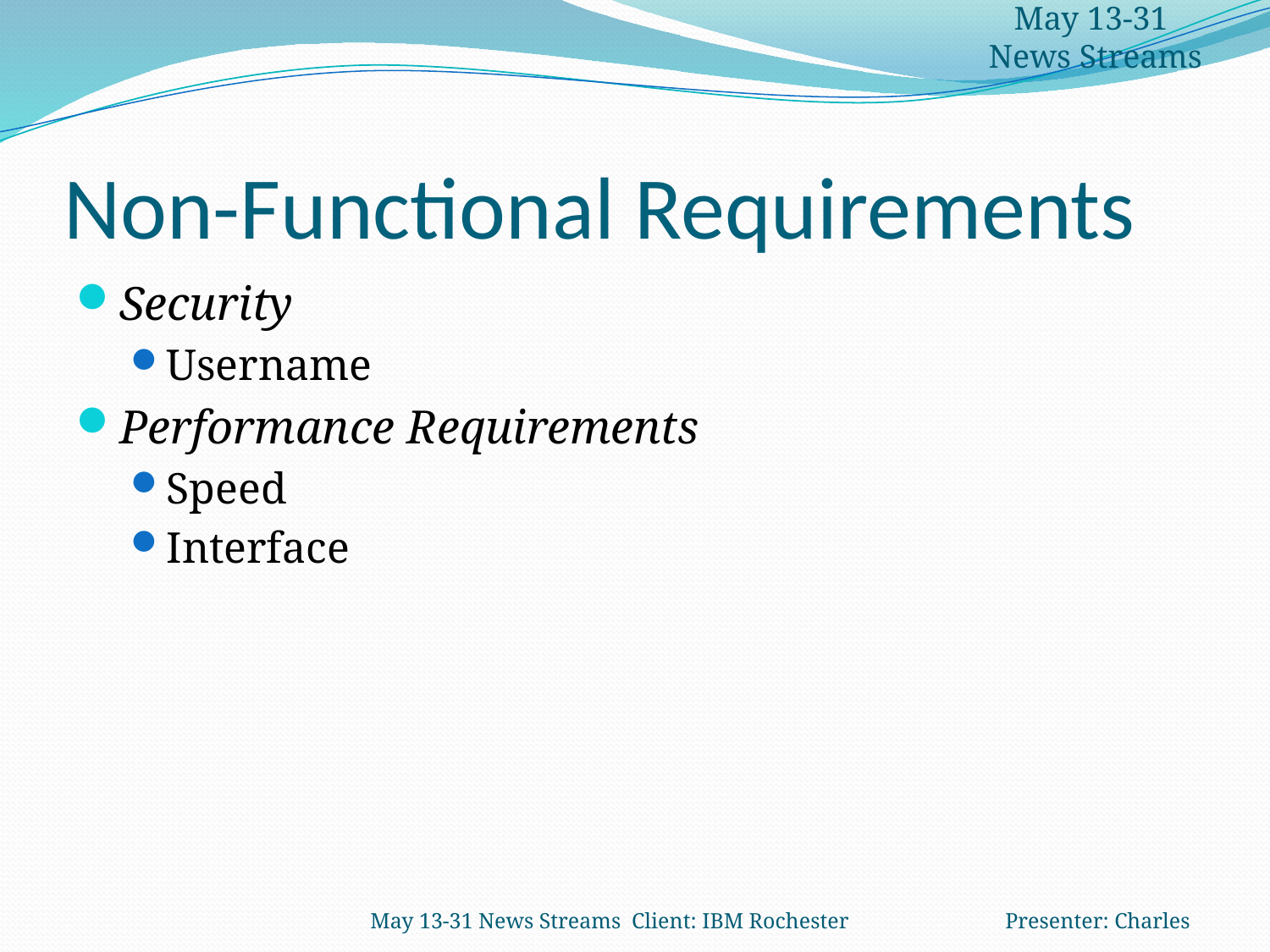

May 13-31
News Streams
# Non-Functional Requirements
Security
Username
Performance Requirements
Speed
Interface
May 13-31 News Streams  Client: IBM Rochester 		Presenter: Charles